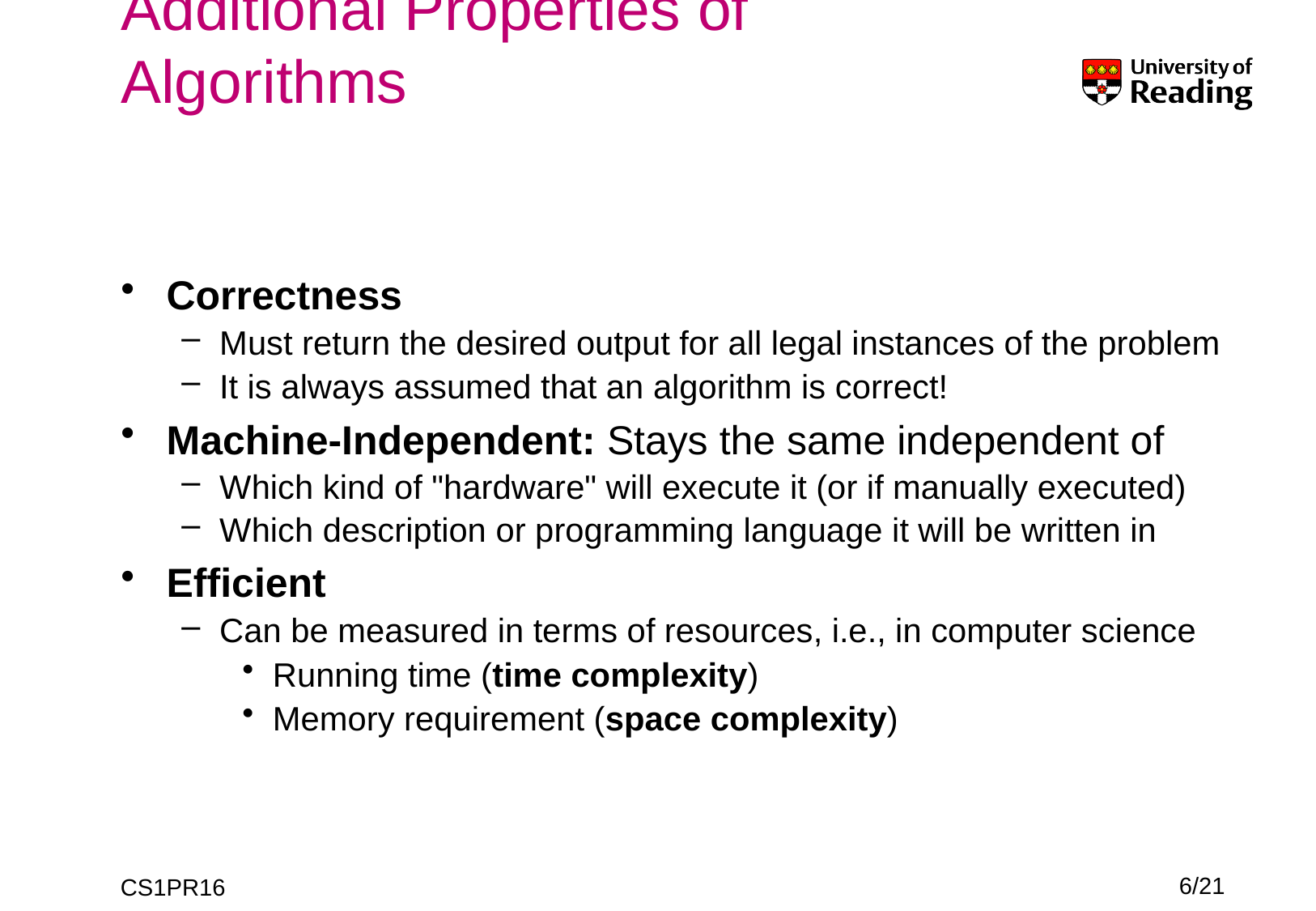

# Additional Properties of Algorithms
Correctness
Must return the desired output for all legal instances of the problem
It is always assumed that an algorithm is correct!
Machine-Independent: Stays the same independent of
Which kind of "hardware" will execute it (or if manually executed)
Which description or programming language it will be written in
Efficient
Can be measured in terms of resources, i.e., in computer science
Running time (time complexity)‏
Memory requirement (space complexity)‏